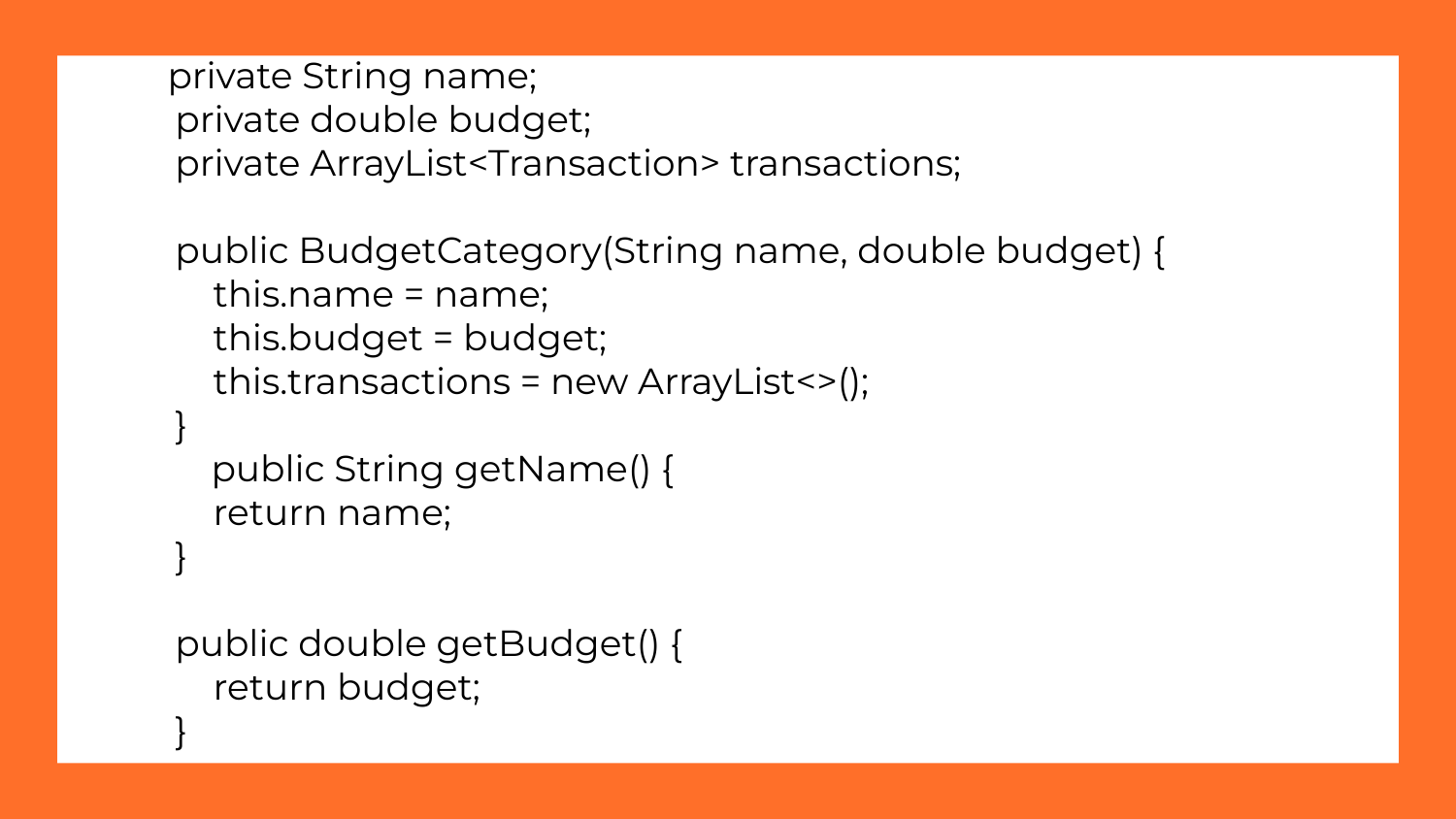

private String name;
    private double budget;
    private ArrayList<Transaction> transactions;

    public BudgetCategory(String name, double budget) {
        this.name = name;
        this.budget = budget;
        this.transactions = new ArrayList<>();
    }
        public String getName() {
        return name;
    }

    public double getBudget() {
        return budget;
    }